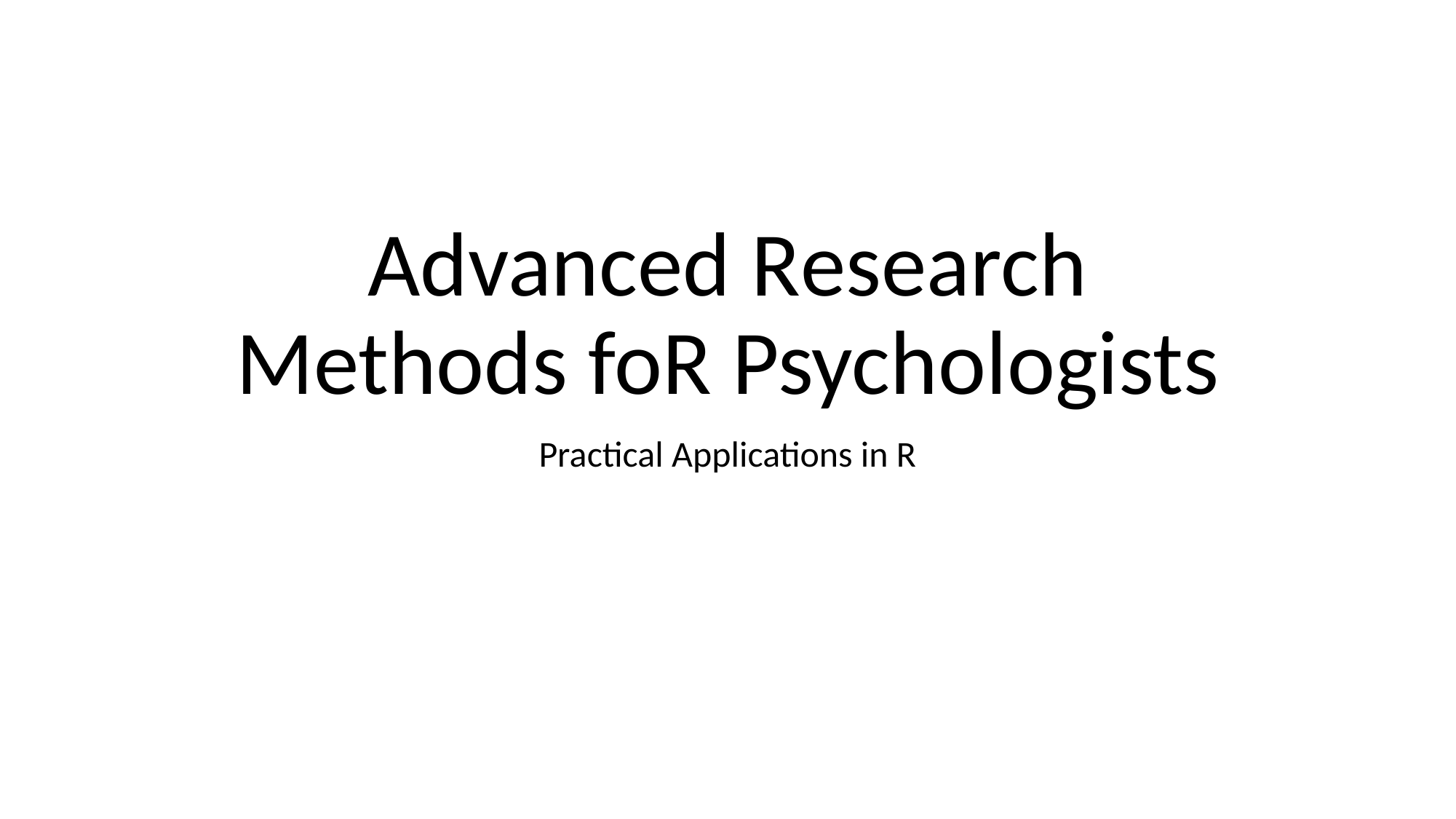

# Advanced Research Methods foR Psychologists
Practical Applications in R